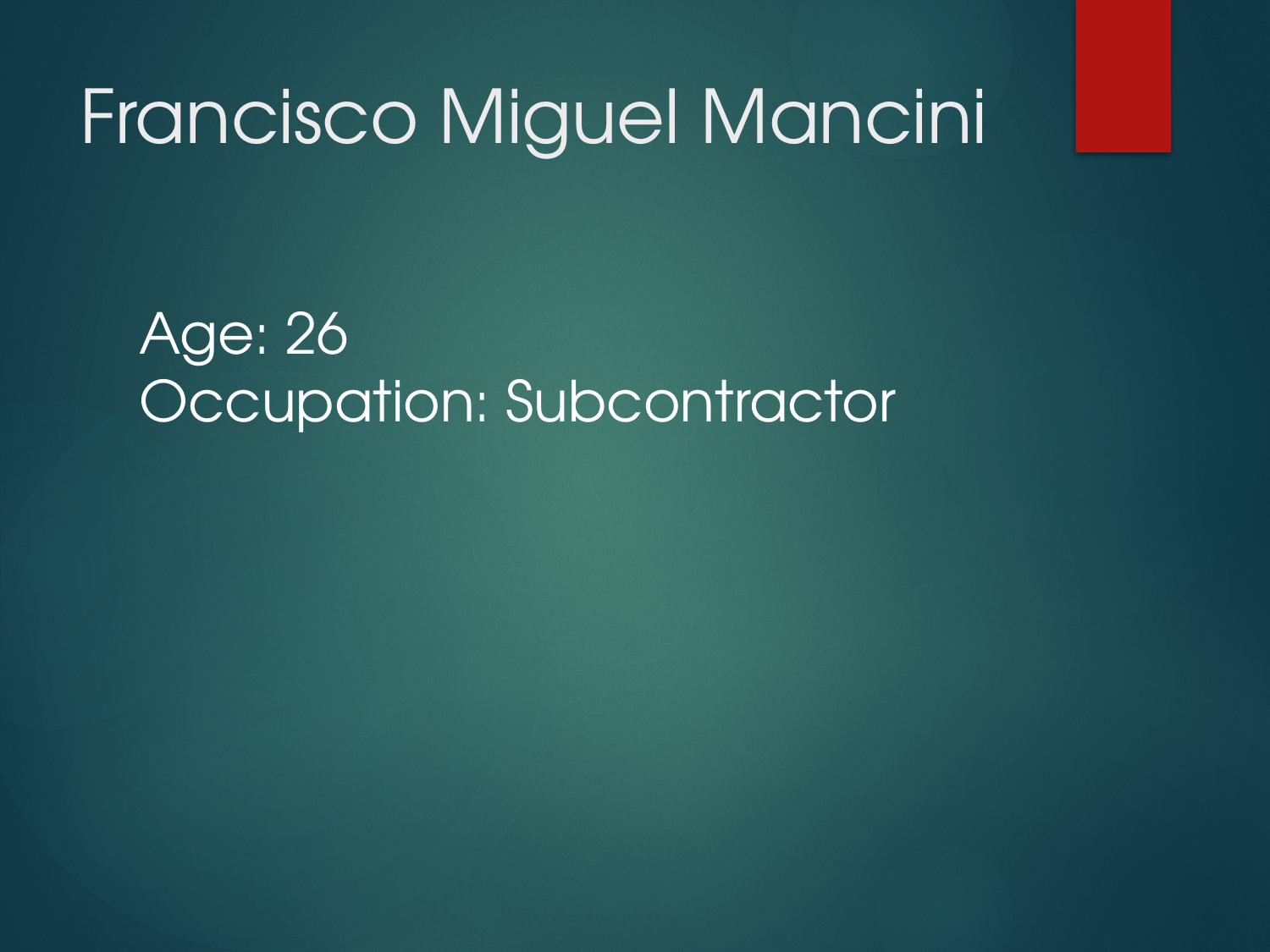

# Francisco Miguel Mancini

Age: 26
Occupation: Subcontractor